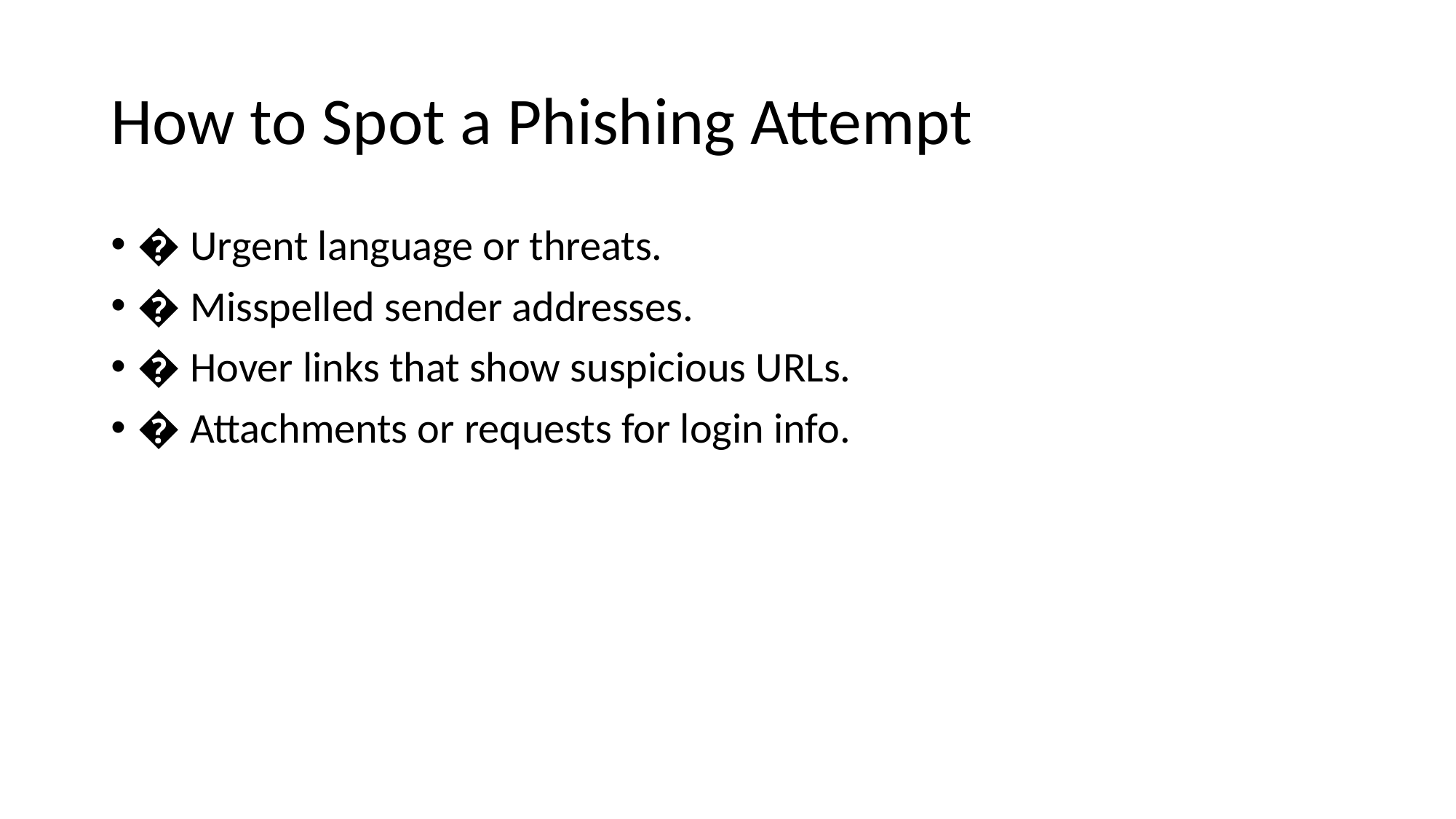

# How to Spot a Phishing Attempt
� Urgent language or threats.
� Misspelled sender addresses.
� Hover links that show suspicious URLs.
� Attachments or requests for login info.